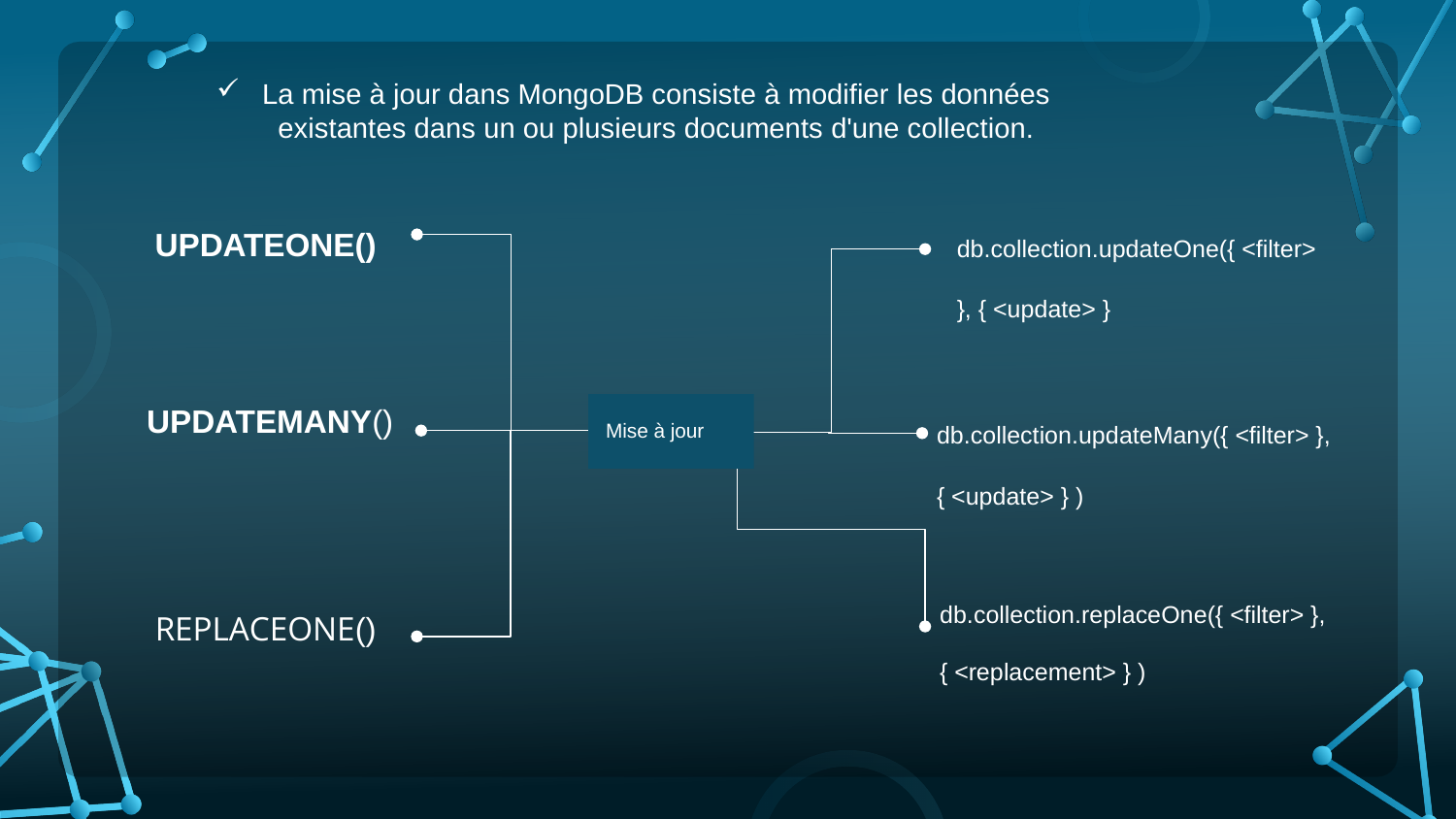

La mise à jour dans MongoDB consiste à modifier les données existantes dans un ou plusieurs documents d'une collection.
UPDATEONE()
db.collection.updateOne({ <filter> }, { <update> }

db.collection.updateMany({ <filter> }, { <update> } )

UPDATEMANY()

Mise à jour

db.collection.replaceOne({ <filter> }, { <replacement> } )

REPLACEONE()